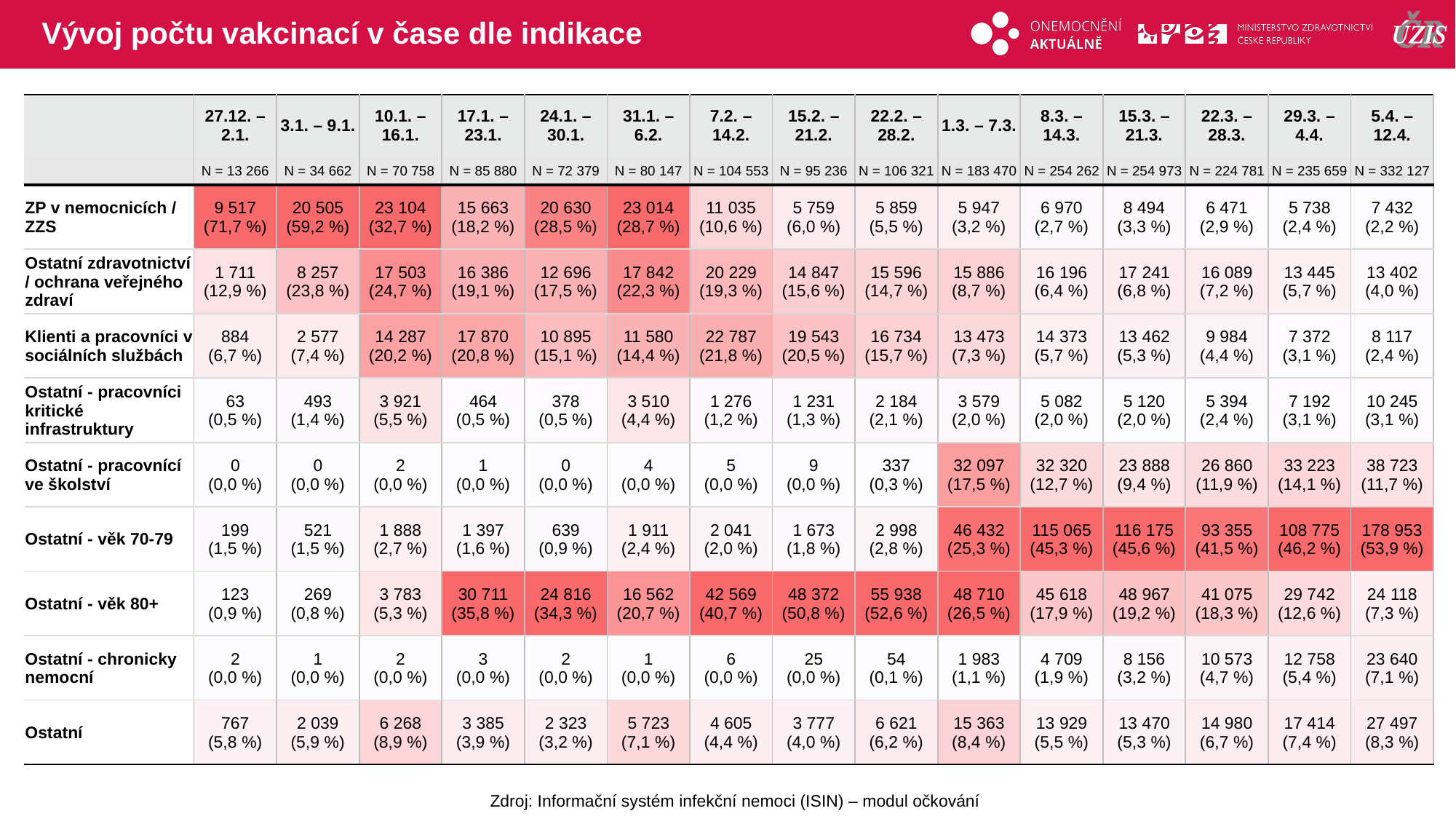

# Vývoj počtu vakcinací v čase dle indikace
|  | 27.12. – 2.1. | 3.1. – 9.1. | 10.1. – 16.1. | 17.1. – 23.1. | 24.1. – 30.1. | 31.1. – 6.2. | 7.2. – 14.2. | 15.2. – 21.2. | 22.2. – 28.2. | 1.3. – 7.3. | 8.3. – 14.3. | 15.3. – 21.3. | 22.3. – 28.3. | 29.3. – 4.4. | 5.4. – 12.4. |
| --- | --- | --- | --- | --- | --- | --- | --- | --- | --- | --- | --- | --- | --- | --- | --- |
|  | N = 13 266 | N = 34 662 | N = 70 758 | N = 85 880 | N = 72 379 | N = 80 147 | N = 104 553 | N = 95 236 | N = 106 321 | N = 183 470 | N = 254 262 | N = 254 973 | N = 224 781 | N = 235 659 | N = 332 127 |
| ZP v nemocnicích / ZZS | 9 517 (71,7 %) | 20 505 (59,2 %) | 23 104 (32,7 %) | 15 663 (18,2 %) | 20 630 (28,5 %) | 23 014 (28,7 %) | 11 035 (10,6 %) | 5 759 (6,0 %) | 5 859 (5,5 %) | 5 947 (3,2 %) | 6 970 (2,7 %) | 8 494 (3,3 %) | 6 471 (2,9 %) | 5 738 (2,4 %) | 7 432 (2,2 %) |
| Ostatní zdravotnictví / ochrana veřejného zdraví | 1 711 (12,9 %) | 8 257 (23,8 %) | 17 503 (24,7 %) | 16 386 (19,1 %) | 12 696 (17,5 %) | 17 842 (22,3 %) | 20 229 (19,3 %) | 14 847 (15,6 %) | 15 596 (14,7 %) | 15 886 (8,7 %) | 16 196 (6,4 %) | 17 241 (6,8 %) | 16 089 (7,2 %) | 13 445 (5,7 %) | 13 402 (4,0 %) |
| Klienti a pracovníci v sociálních službách | 884 (6,7 %) | 2 577 (7,4 %) | 14 287 (20,2 %) | 17 870 (20,8 %) | 10 895 (15,1 %) | 11 580 (14,4 %) | 22 787 (21,8 %) | 19 543 (20,5 %) | 16 734 (15,7 %) | 13 473 (7,3 %) | 14 373 (5,7 %) | 13 462 (5,3 %) | 9 984 (4,4 %) | 7 372 (3,1 %) | 8 117 (2,4 %) |
| Ostatní - pracovníci kritické infrastruktury | 63 (0,5 %) | 493 (1,4 %) | 3 921 (5,5 %) | 464 (0,5 %) | 378 (0,5 %) | 3 510 (4,4 %) | 1 276 (1,2 %) | 1 231 (1,3 %) | 2 184 (2,1 %) | 3 579 (2,0 %) | 5 082 (2,0 %) | 5 120 (2,0 %) | 5 394 (2,4 %) | 7 192 (3,1 %) | 10 245 (3,1 %) |
| Ostatní - pracovnící ve školství | 0 (0,0 %) | 0 (0,0 %) | 2 (0,0 %) | 1 (0,0 %) | 0 (0,0 %) | 4 (0,0 %) | 5 (0,0 %) | 9 (0,0 %) | 337 (0,3 %) | 32 097 (17,5 %) | 32 320 (12,7 %) | 23 888 (9,4 %) | 26 860 (11,9 %) | 33 223 (14,1 %) | 38 723 (11,7 %) |
| Ostatní - věk 70-79 | 199 (1,5 %) | 521 (1,5 %) | 1 888 (2,7 %) | 1 397 (1,6 %) | 639 (0,9 %) | 1 911 (2,4 %) | 2 041 (2,0 %) | 1 673 (1,8 %) | 2 998 (2,8 %) | 46 432 (25,3 %) | 115 065 (45,3 %) | 116 175 (45,6 %) | 93 355 (41,5 %) | 108 775 (46,2 %) | 178 953 (53,9 %) |
| Ostatní - věk 80+ | 123 (0,9 %) | 269 (0,8 %) | 3 783 (5,3 %) | 30 711 (35,8 %) | 24 816 (34,3 %) | 16 562 (20,7 %) | 42 569 (40,7 %) | 48 372 (50,8 %) | 55 938 (52,6 %) | 48 710 (26,5 %) | 45 618 (17,9 %) | 48 967 (19,2 %) | 41 075 (18,3 %) | 29 742 (12,6 %) | 24 118 (7,3 %) |
| Ostatní - chronicky nemocní | 2 (0,0 %) | 1 (0,0 %) | 2 (0,0 %) | 3 (0,0 %) | 2 (0,0 %) | 1 (0,0 %) | 6 (0,0 %) | 25 (0,0 %) | 54 (0,1 %) | 1 983 (1,1 %) | 4 709 (1,9 %) | 8 156 (3,2 %) | 10 573 (4,7 %) | 12 758 (5,4 %) | 23 640 (7,1 %) |
| Ostatní | 767 (5,8 %) | 2 039 (5,9 %) | 6 268 (8,9 %) | 3 385 (3,9 %) | 2 323 (3,2 %) | 5 723 (7,1 %) | 4 605 (4,4 %) | 3 777 (4,0 %) | 6 621 (6,2 %) | 15 363 (8,4 %) | 13 929 (5,5 %) | 13 470 (5,3 %) | 14 980 (6,7 %) | 17 414 (7,4 %) | 27 497 (8,3 %) |
|  |  |  |  |  |  |  |  |  |  |  |  |  |  |  |
| --- | --- | --- | --- | --- | --- | --- | --- | --- | --- | --- | --- | --- | --- | --- |
|  |  |  |  |  |  |  |  |  |  |  |  |  |  |  |
|  |  |  |  |  |  |  |  |  |  |  |  |  |  |  |
|  |  |  |  |  |  |  |  |  |  |  |  |  |  |  |
|  |  |  |  |  |  |  |  |  |  |  |  |  |  |  |
|  |  |  |  |  |  |  |  |  |  |  |  |  |  |  |
|  |  |  |  |  |  |  |  |  |  |  |  |  |  |  |
|  |  |  |  |  |  |  |  |  |  |  |  |  |  |  |
|  |  |  |  |  |  |  |  |  |  |  |  |  |  |  |
Zdroj: Informační systém infekční nemoci (ISIN) – modul očkování